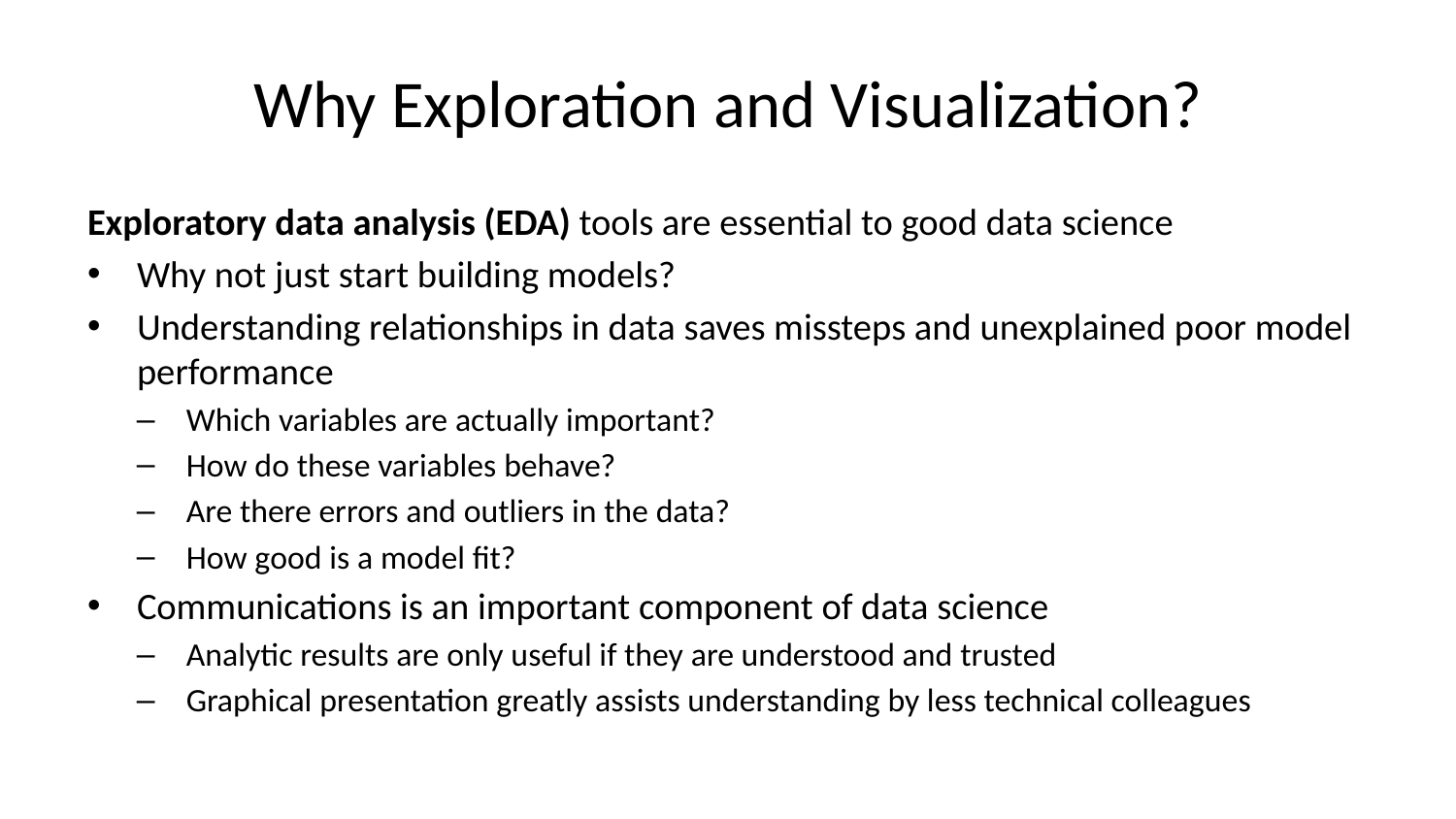

# Why Exploration and Visualization?
Exploratory data analysis (EDA) tools are essential to good data science
Why not just start building models?
Understanding relationships in data saves missteps and unexplained poor model performance
Which variables are actually important?
How do these variables behave?
Are there errors and outliers in the data?
How good is a model fit?
Communications is an important component of data science
Analytic results are only useful if they are understood and trusted
Graphical presentation greatly assists understanding by less technical colleagues